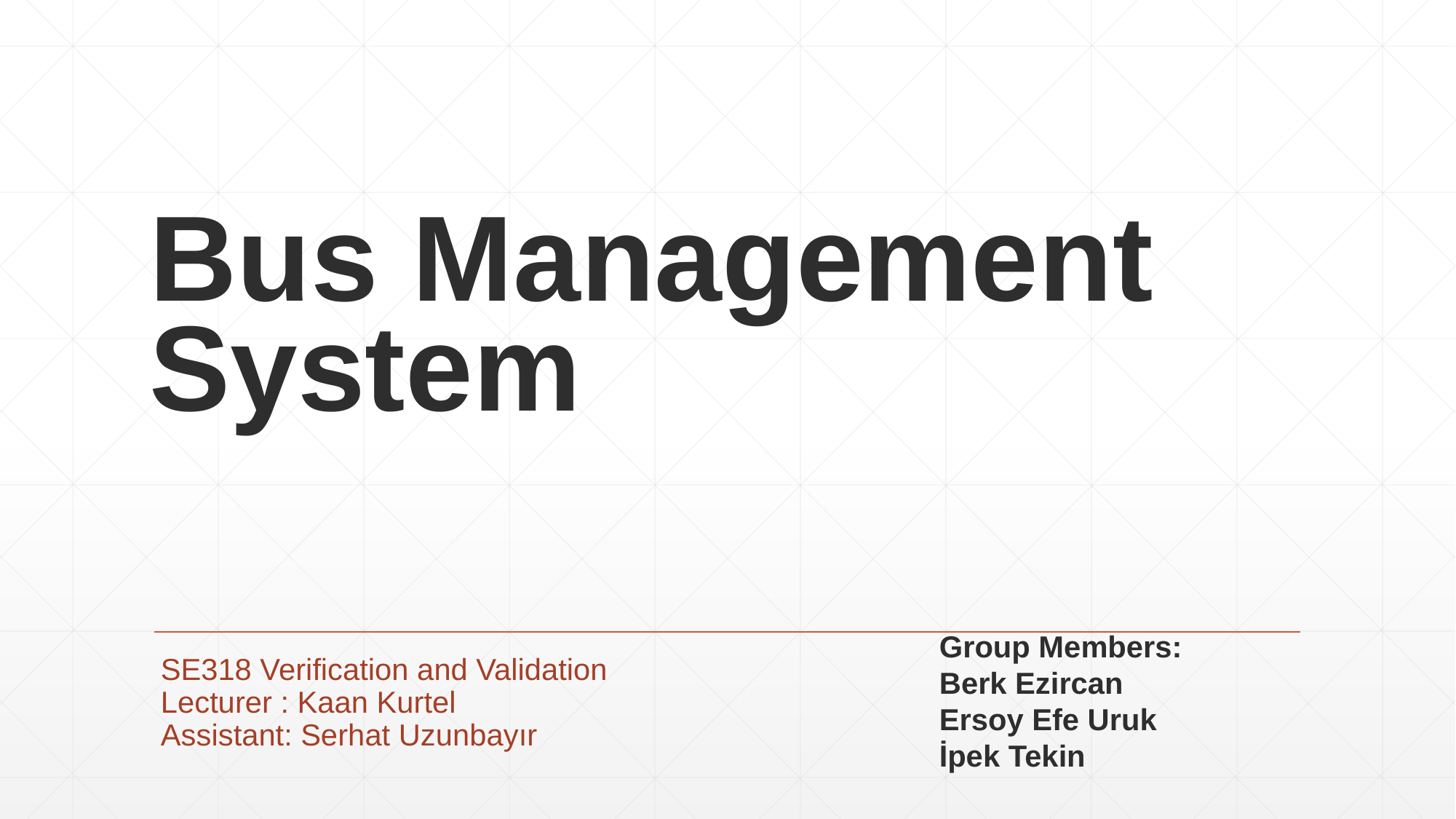

# Bus Management System
Group Members:
Berk Ezircan
Ersoy Efe Uruk
İpek Tekin
SE318 Verification and Validation
Lecturer : Kaan Kurtel
Assistant: Serhat Uzunbayır